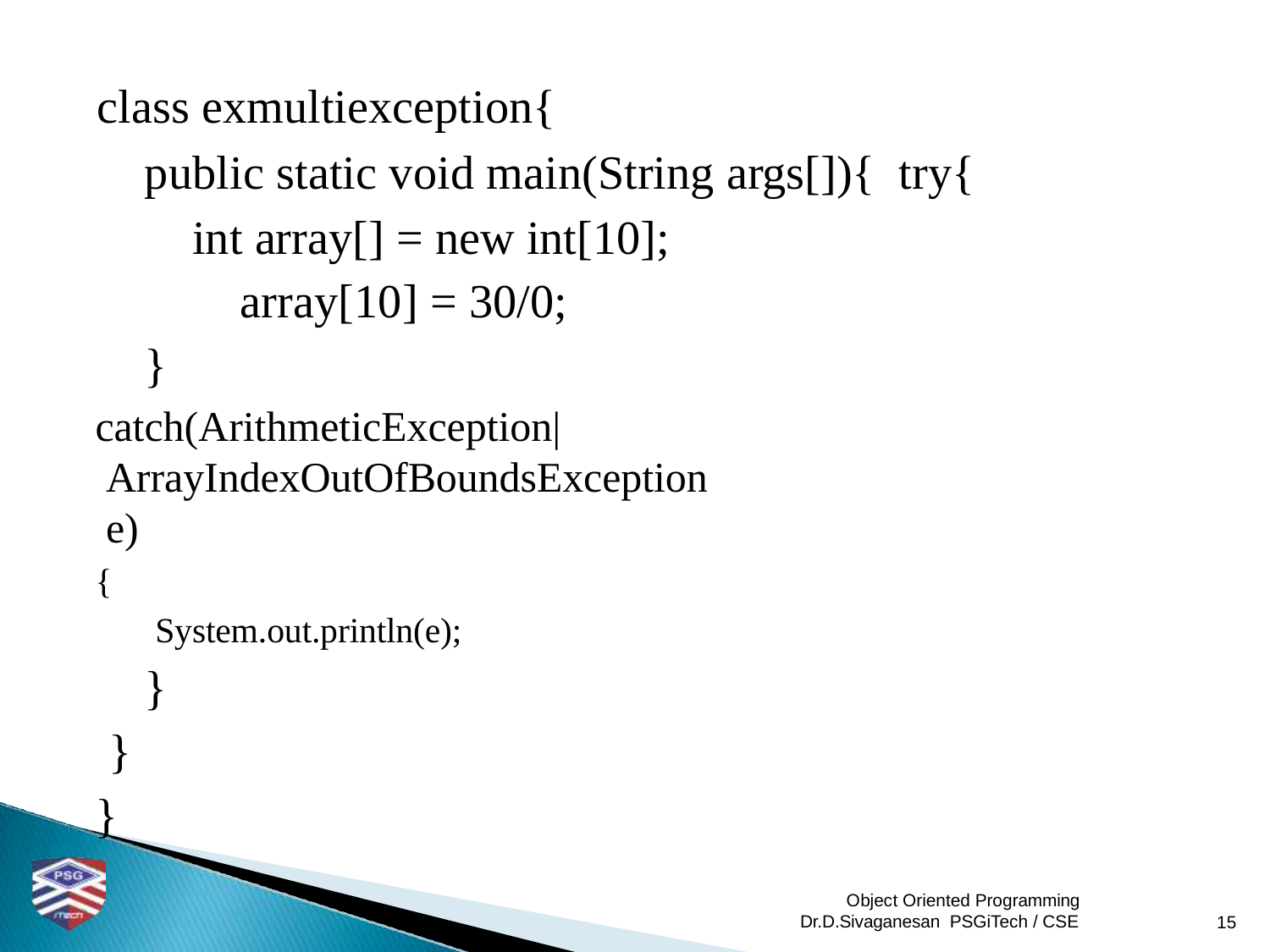

class exmultiexception{
public static void main(String args[]){  try{
int array[] = new int[10];  array[10] = 30/0;
}
catch(ArithmeticException|ArrayIndexOutOfBoundsException e)
{
System.out.println(e);
}
}
}
 Object Oriented Programming
Dr.D.Sivaganesan PSGiTech / CSE
15